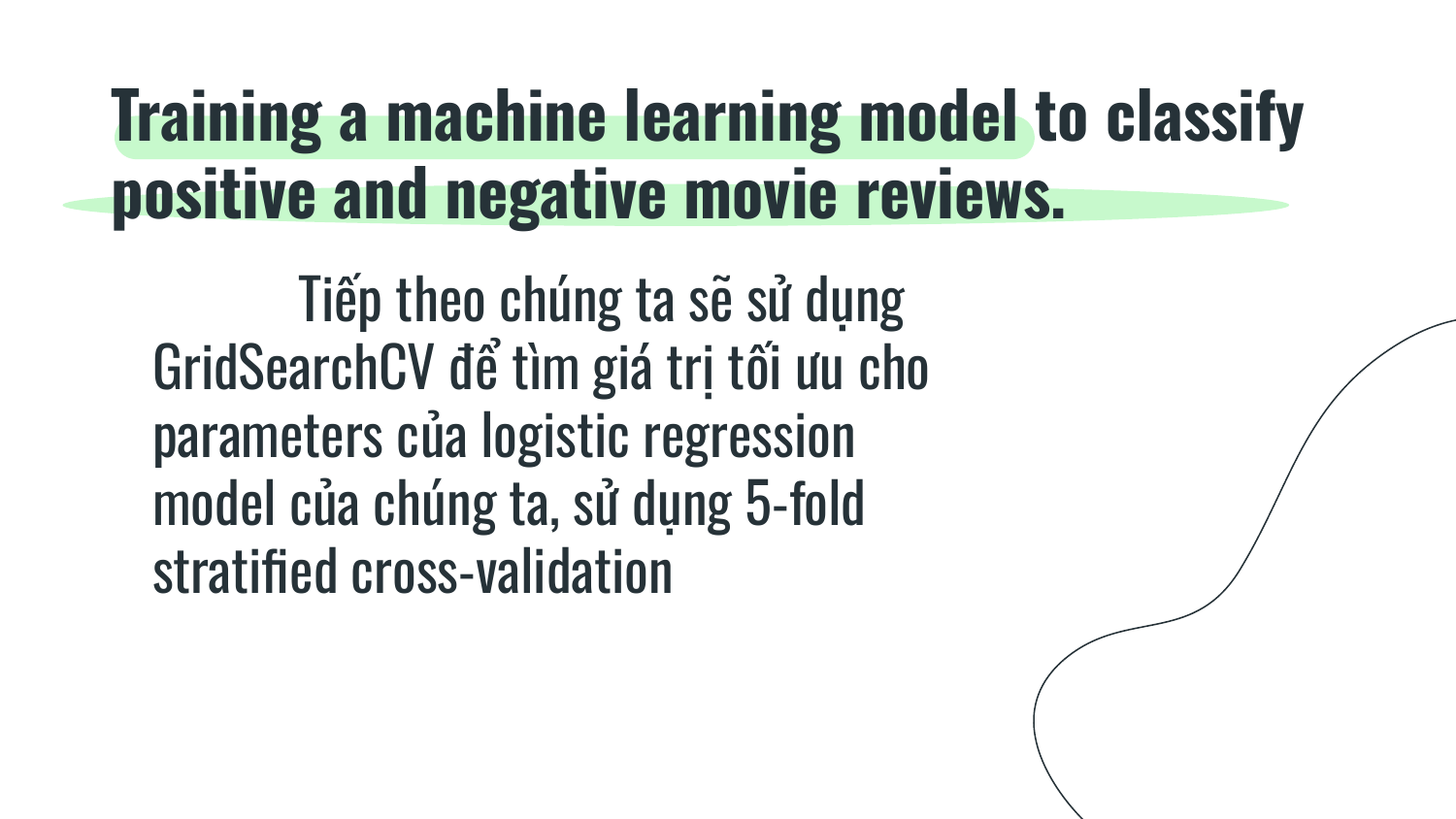

# Training a machine learning model to classify positive and negative movie reviews.

	Tiếp theo chúng ta sẽ sử dụng GridSearchCV để tìm giá trị tối ưu cho parameters của logistic regression model của chúng ta, sử dụng 5-fold stratified cross-validation